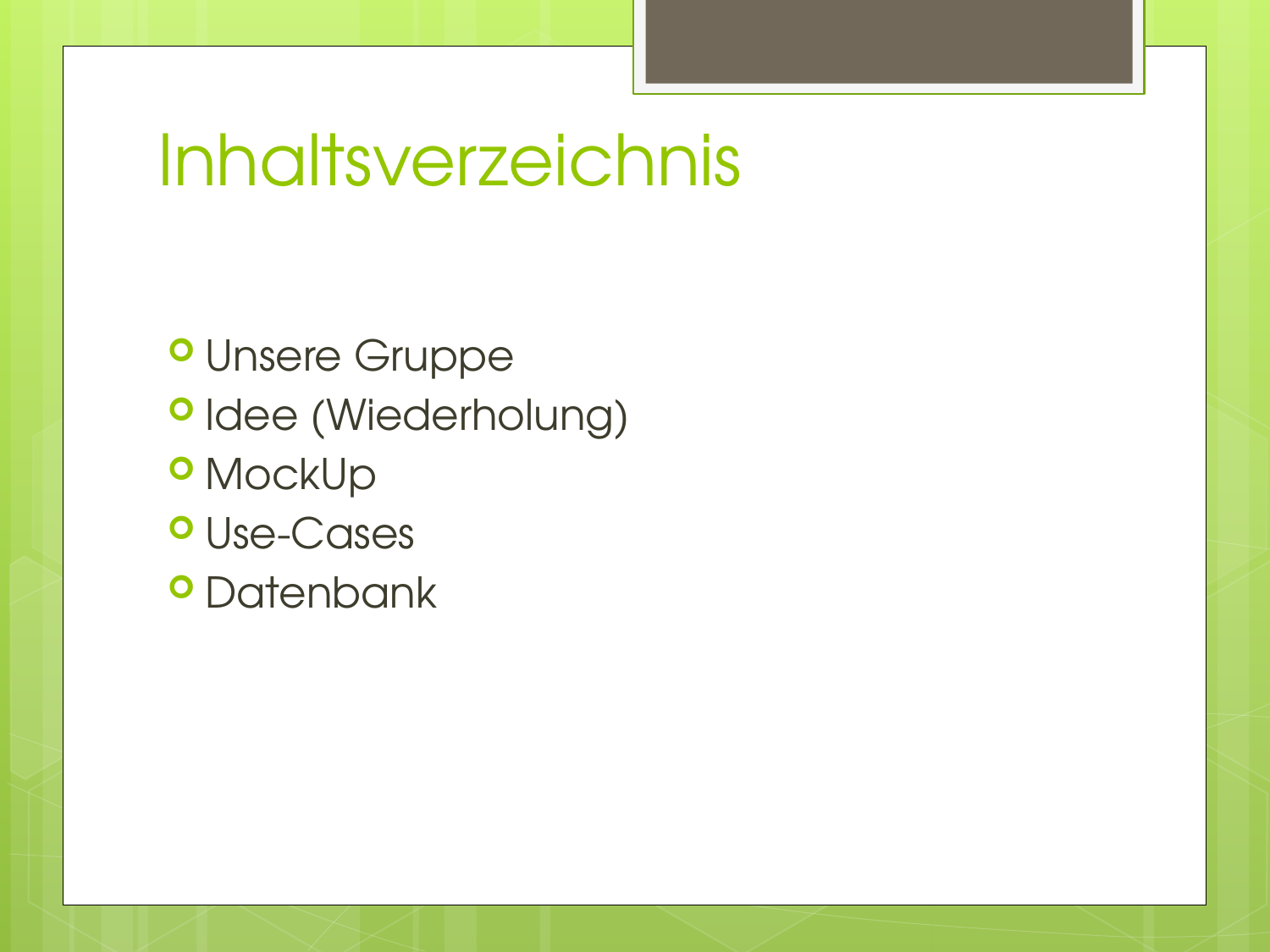

# Inhaltsverzeichnis
Unsere Gruppe
Idee (Wiederholung)
MockUp
Use-Cases
Datenbank